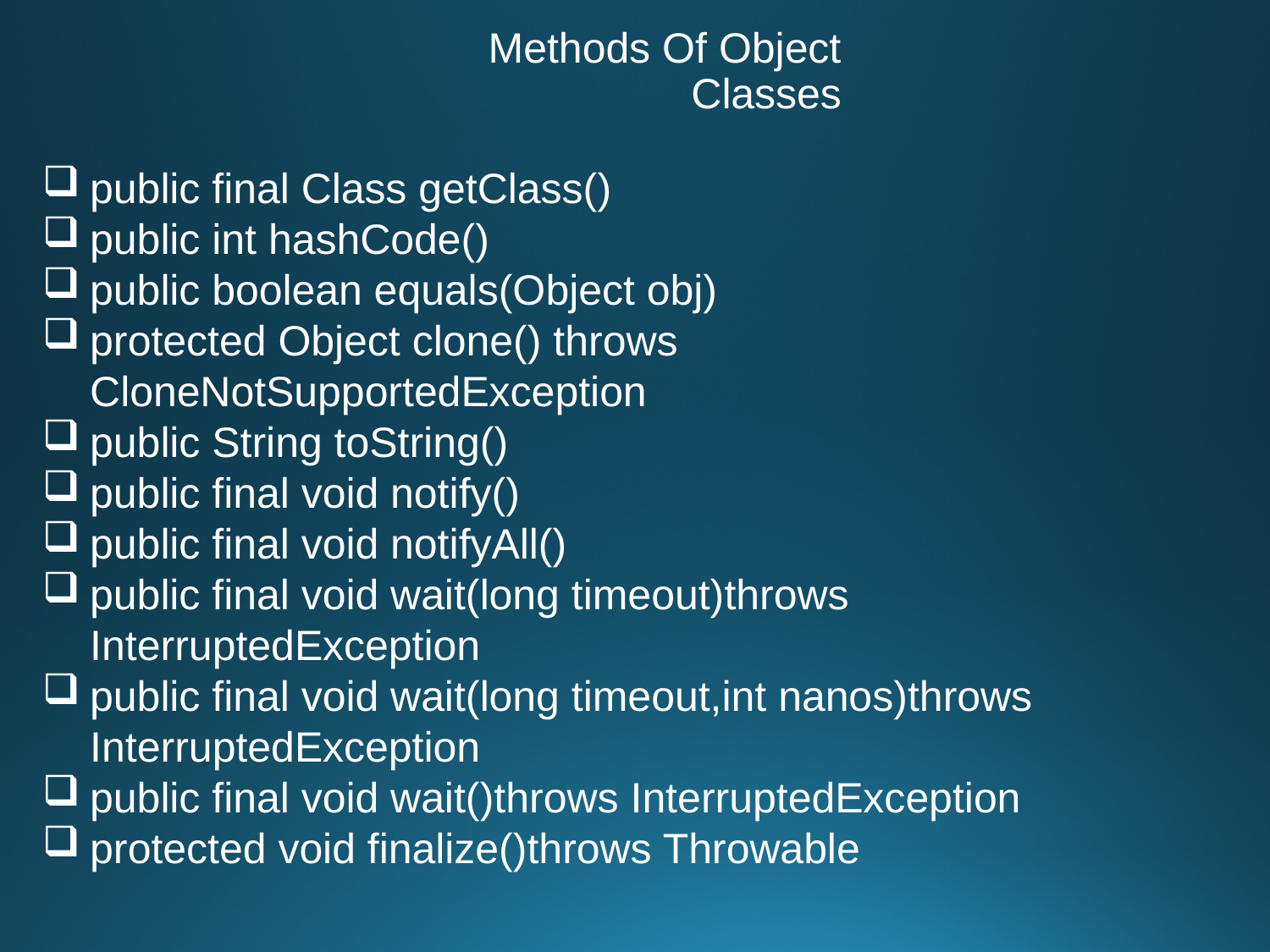

Methods Of Object Classes
public final Class getClass()
public int hashCode()
public boolean equals(Object obj)
protected Object clone() throws CloneNotSupportedException
public String toString()
public final void notify()
public final void notifyAll()
public final void wait(long timeout)throws InterruptedException
public final void wait(long timeout,int nanos)throws InterruptedException
public final void wait()throws InterruptedException
protected void finalize()throws Throwable